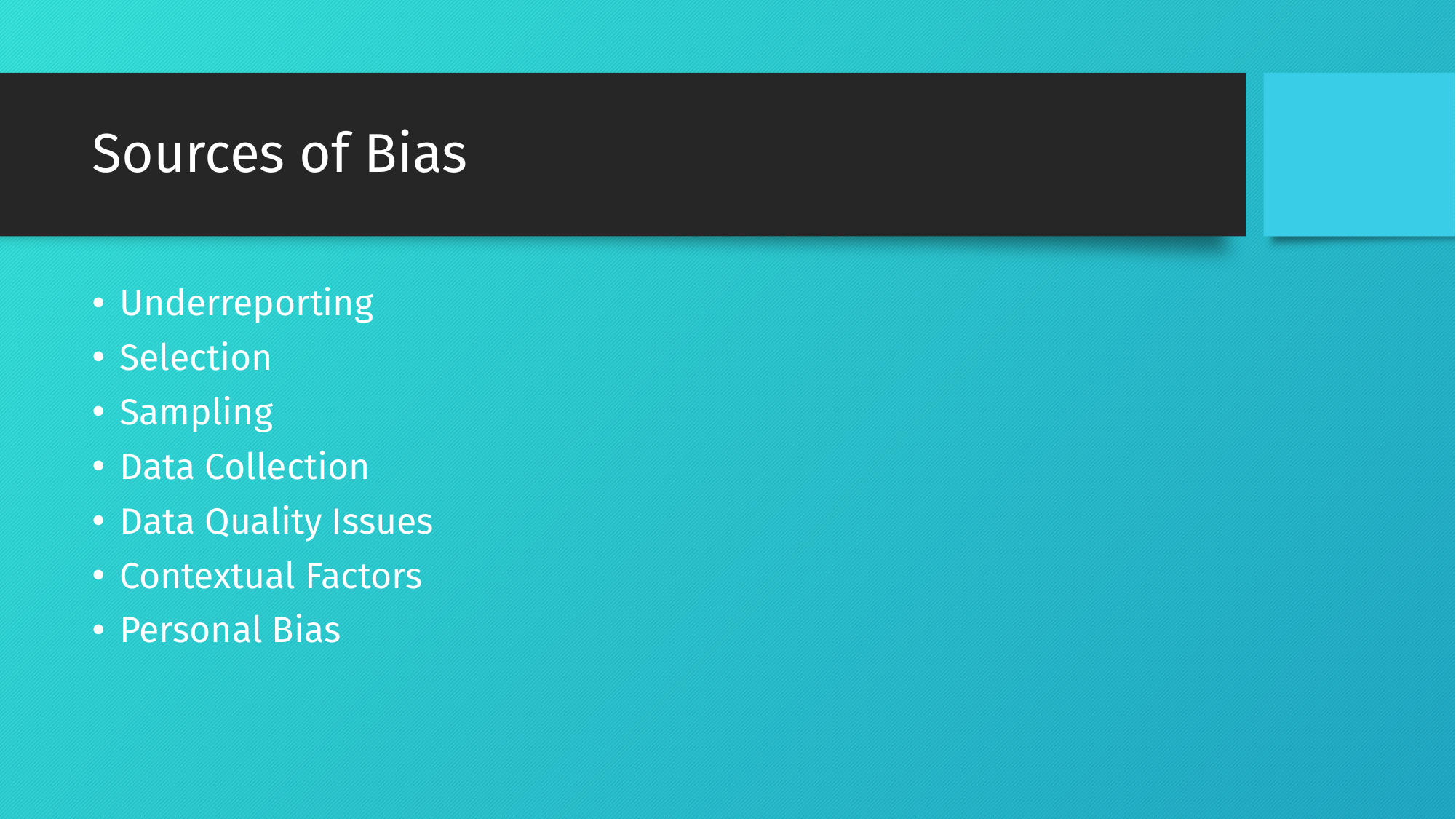

# Sources of Bias
Underreporting
Selection
Sampling
Data Collection
Data Quality Issues
Contextual Factors
Personal Bias